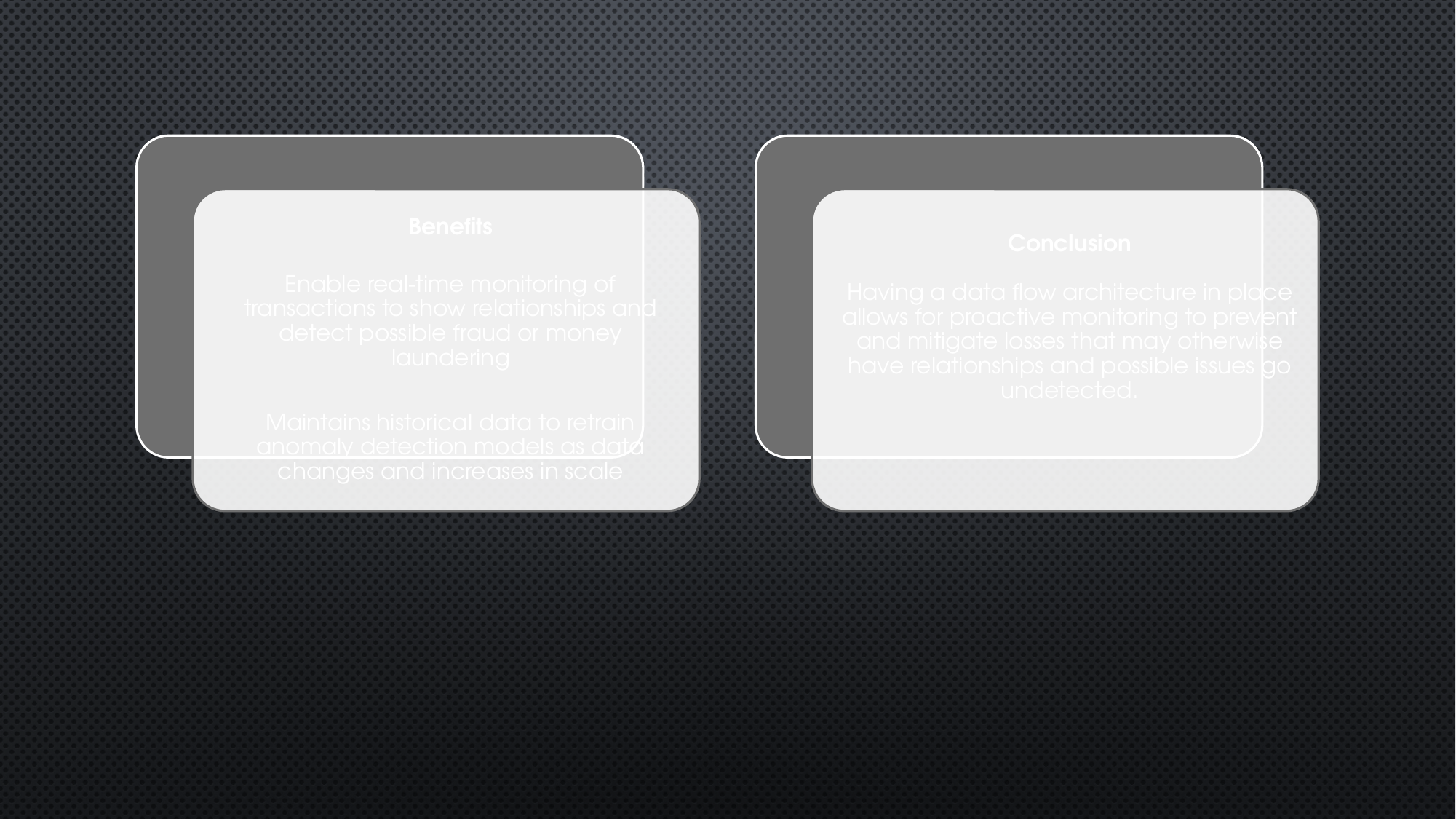

Benefits
Enable real-time monitoring of transactions to show relationships and detect possible fraud or money laundering

Maintains historical data to retrain anomaly detection models as data changes and increases in scale
Conclusion
Having a data flow architecture in place allows for proactive monitoring to prevent and mitigate losses that may otherwise have relationships and possible issues go undetected.